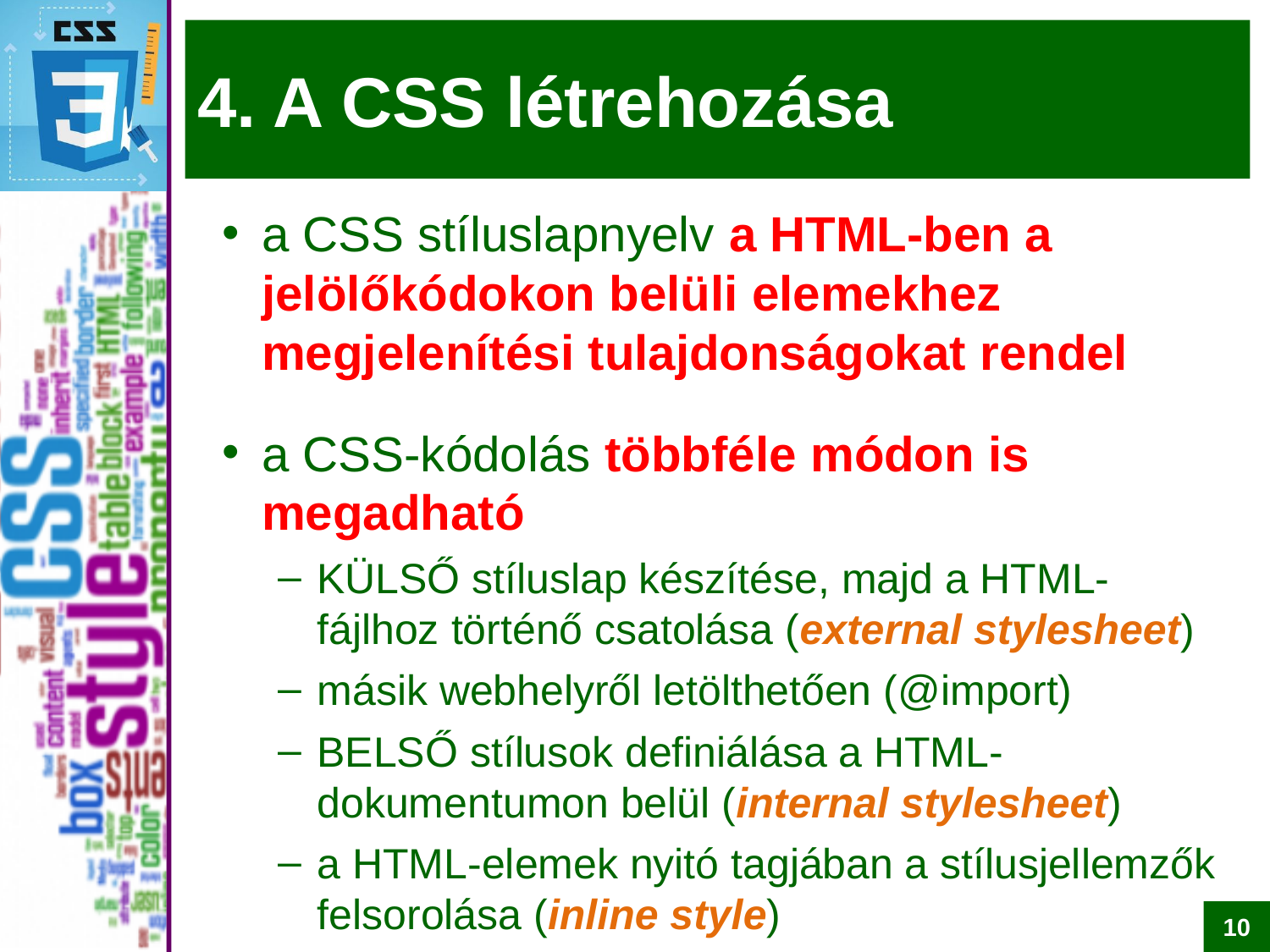

# 4. A CSS létrehozása
a CSS stíluslapnyelv a HTML-ben a jelölőkódokon belüli elemekhez megjelenítési tulajdonságokat rendel
a CSS-kódolás többféle módon is megadható
KÜLSŐ stíluslap készítése, majd a HTML-fájlhoz történő csatolása (external stylesheet)
másik webhelyről letölthetően (@import)
BELSŐ stílusok definiálása a HTML-dokumentumon belül (internal stylesheet)
a HTML-elemek nyitó tagjában a stílusjellemzők felsorolása (inline style)

10